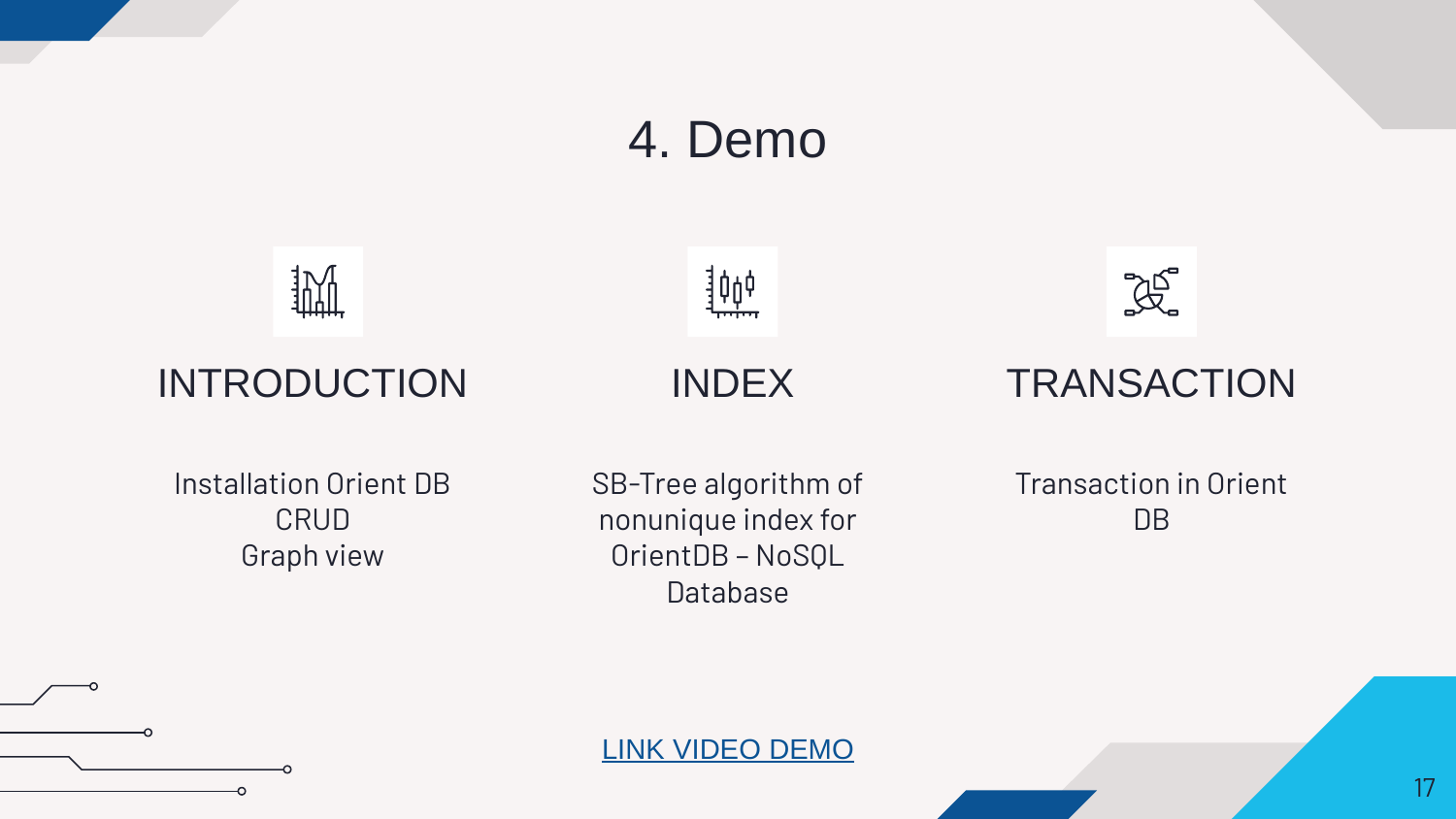

# 4. Demo

INTRODUCTION
INDEX
TRANSACTION
Installation Orient DB
CRUD
Graph view
SB-Tree algorithm of nonunique index for OrientDB – NoSQL Database
Transaction in Orient DB
LINK VIDEO DEMO
17